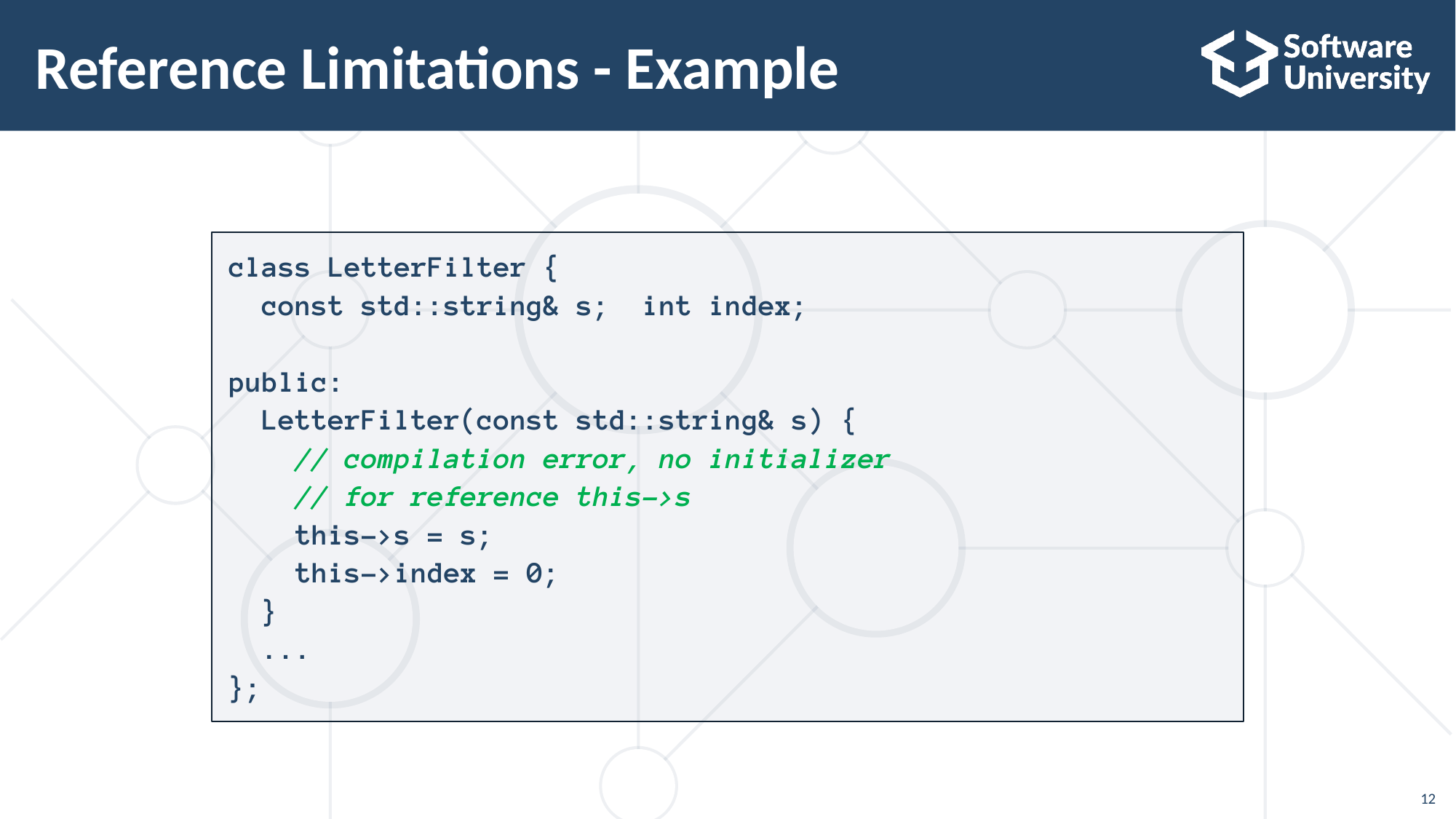

# Reference Limitations - Example
class LetterFilter {
  const std::string& s;  int index;

public:
  LetterFilter(const std::string& s) {
    // compilation error, no initializer
    // for reference this->s
    this->s = s;
    this->index = 0;
  }
  ...
};
12